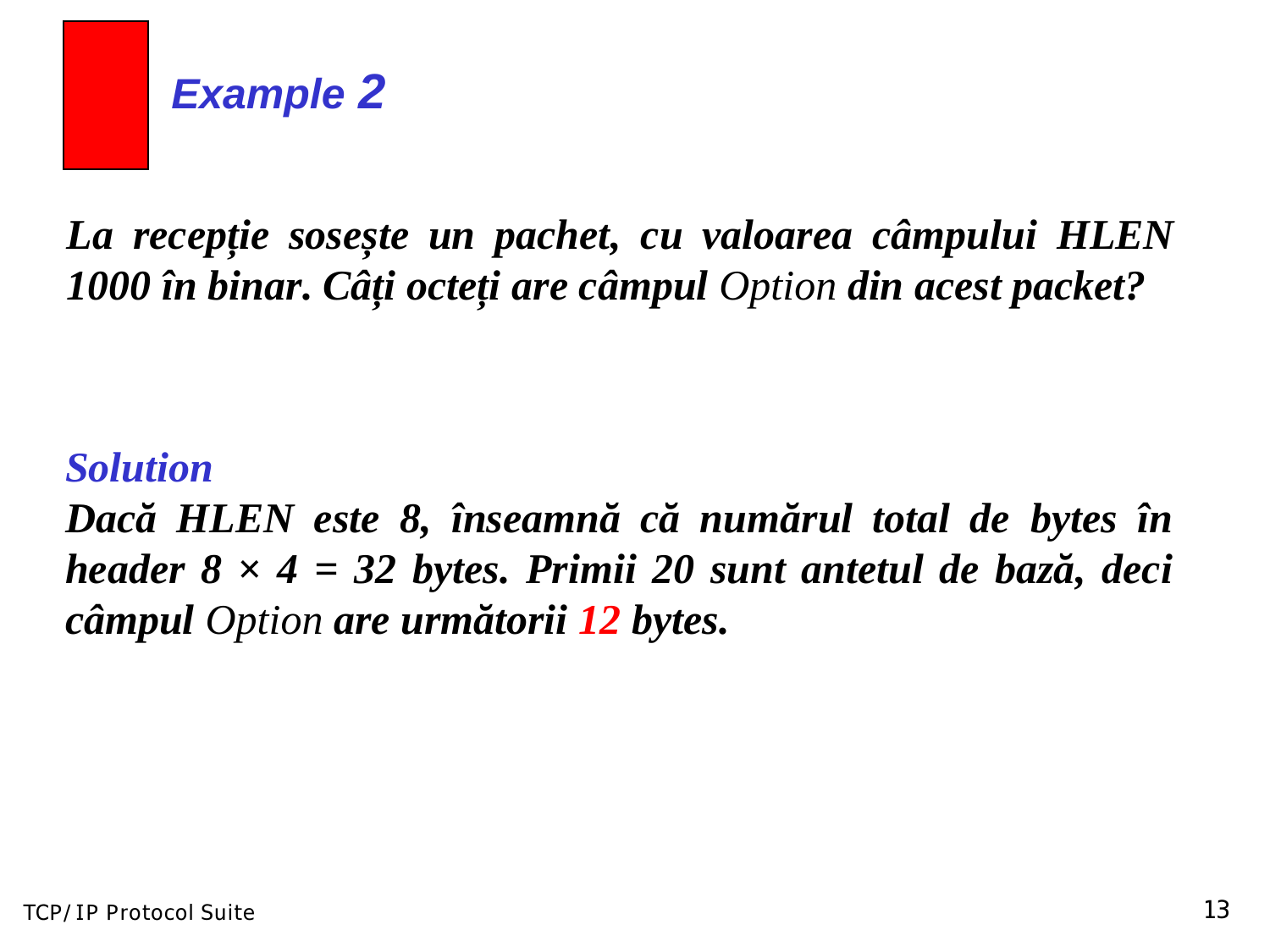

Example 2
La recepție sosește un pachet, cu valoarea câmpului HLEN 1000 în binar. Câți octeți are câmpul Option din acest packet?
Solution
Dacă HLEN este 8, înseamnă că numărul total de bytes în header 8 × 4 = 32 bytes. Primii 20 sunt antetul de bază, deci câmpul Option are următorii 12 bytes.
13
TCP/IP Protocol Suite